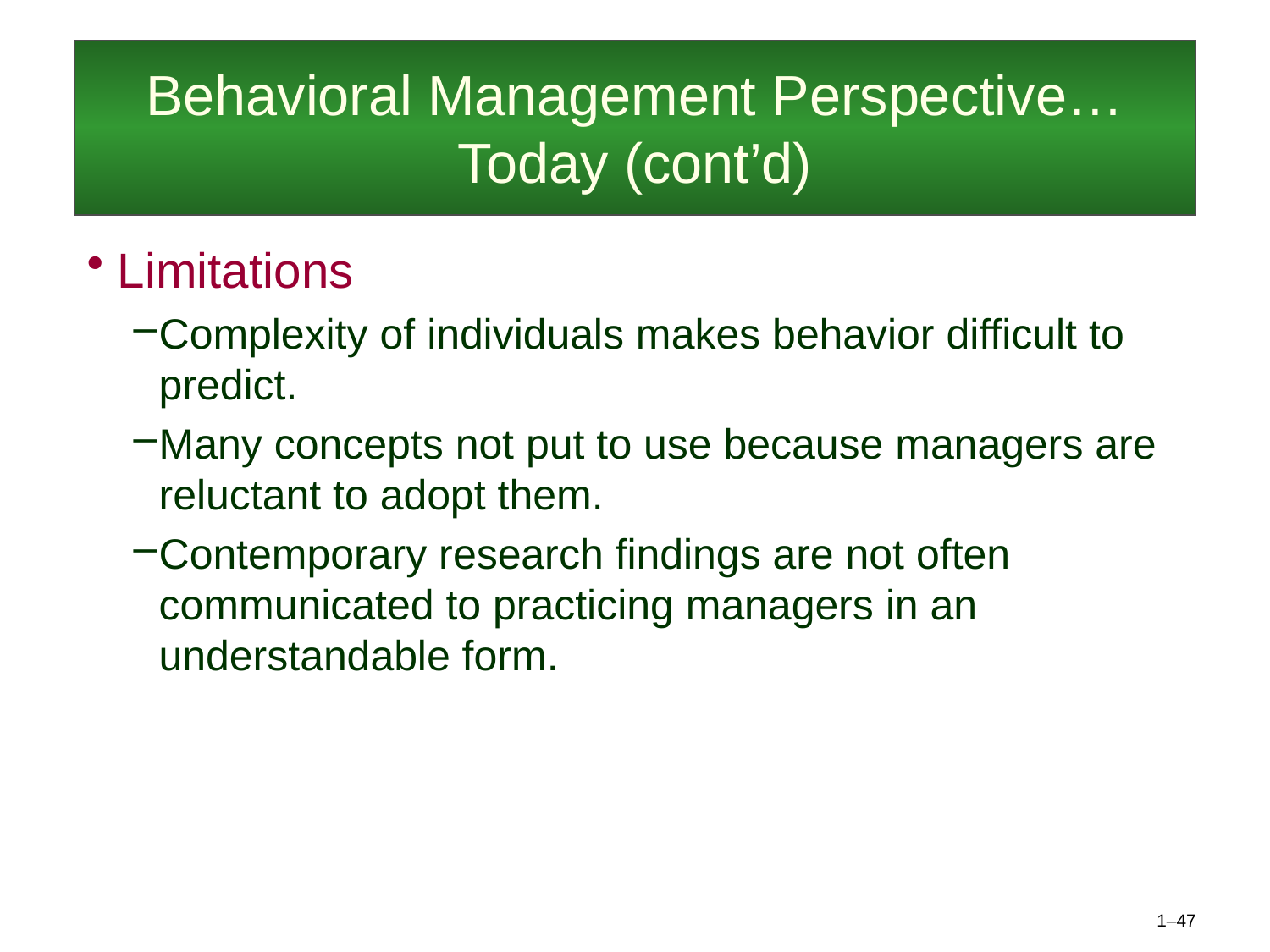

# Behavioral Management Perspective…Today (cont’d)
Limitations
Complexity of individuals makes behavior difficult to predict.
Many concepts not put to use because managers are reluctant to adopt them.
Contemporary research findings are not often communicated to practicing managers in an understandable form.
1–47